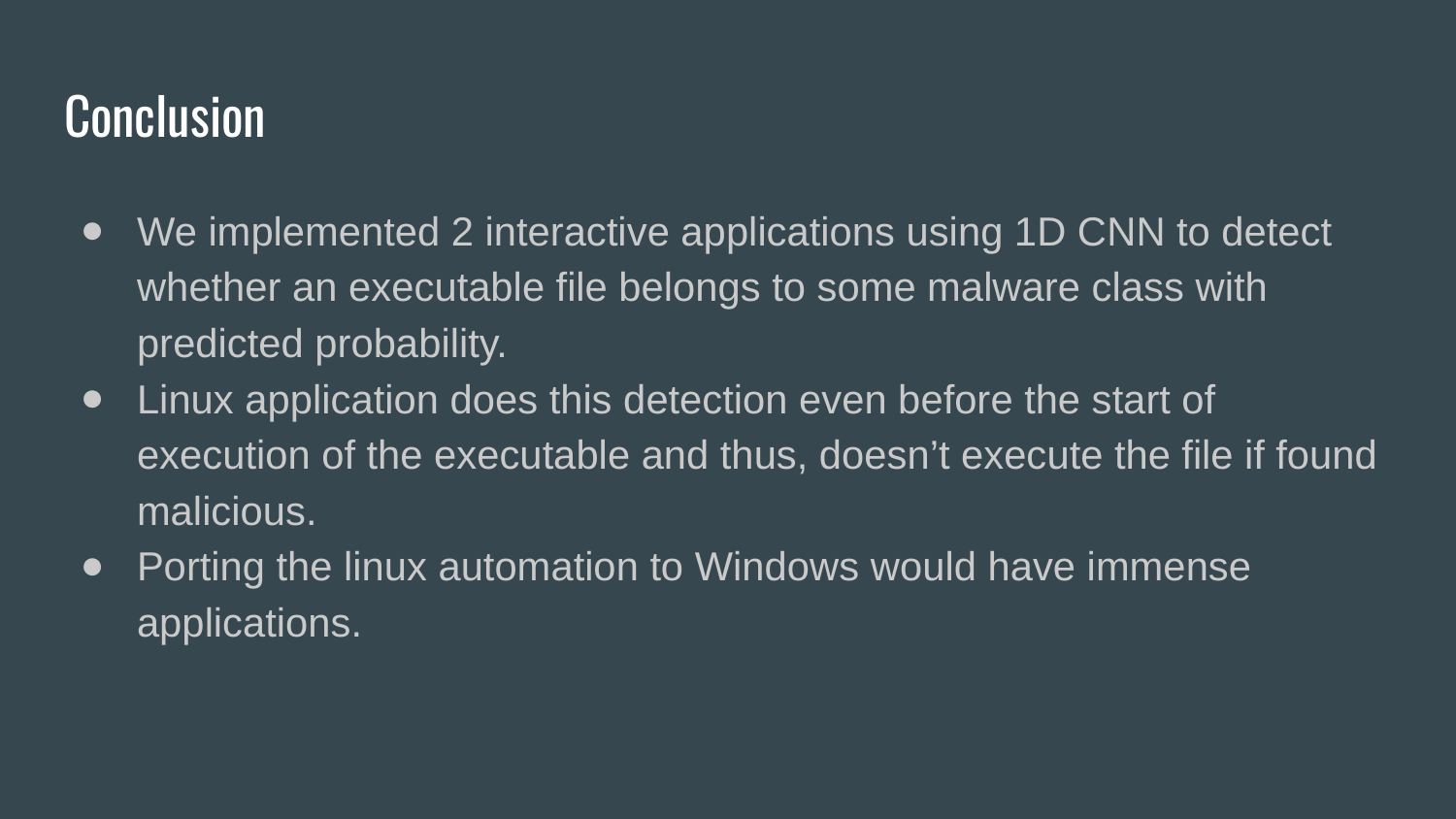

# Conclusion
We implemented 2 interactive applications using 1D CNN to detect whether an executable file belongs to some malware class with predicted probability.
Linux application does this detection even before the start of execution of the executable and thus, doesn’t execute the file if found malicious.
Porting the linux automation to Windows would have immense applications.